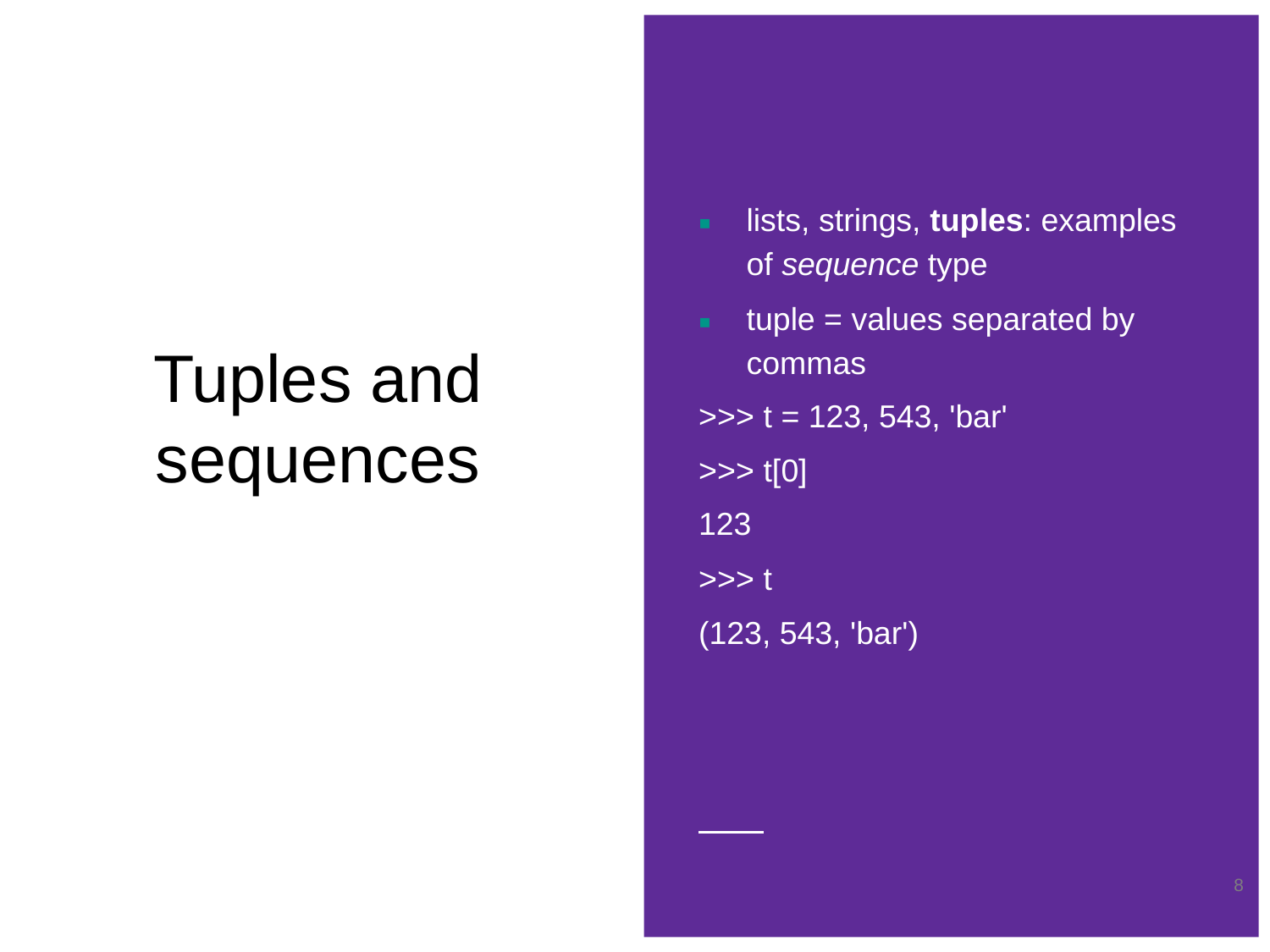

lists, strings, tuples: examples of sequence type
tuple = values separated by commas
>>> t = 123, 543, 'bar'
>>> t[0]
123
>>> t
(123, 543, 'bar')

# Tuples and sequences

8